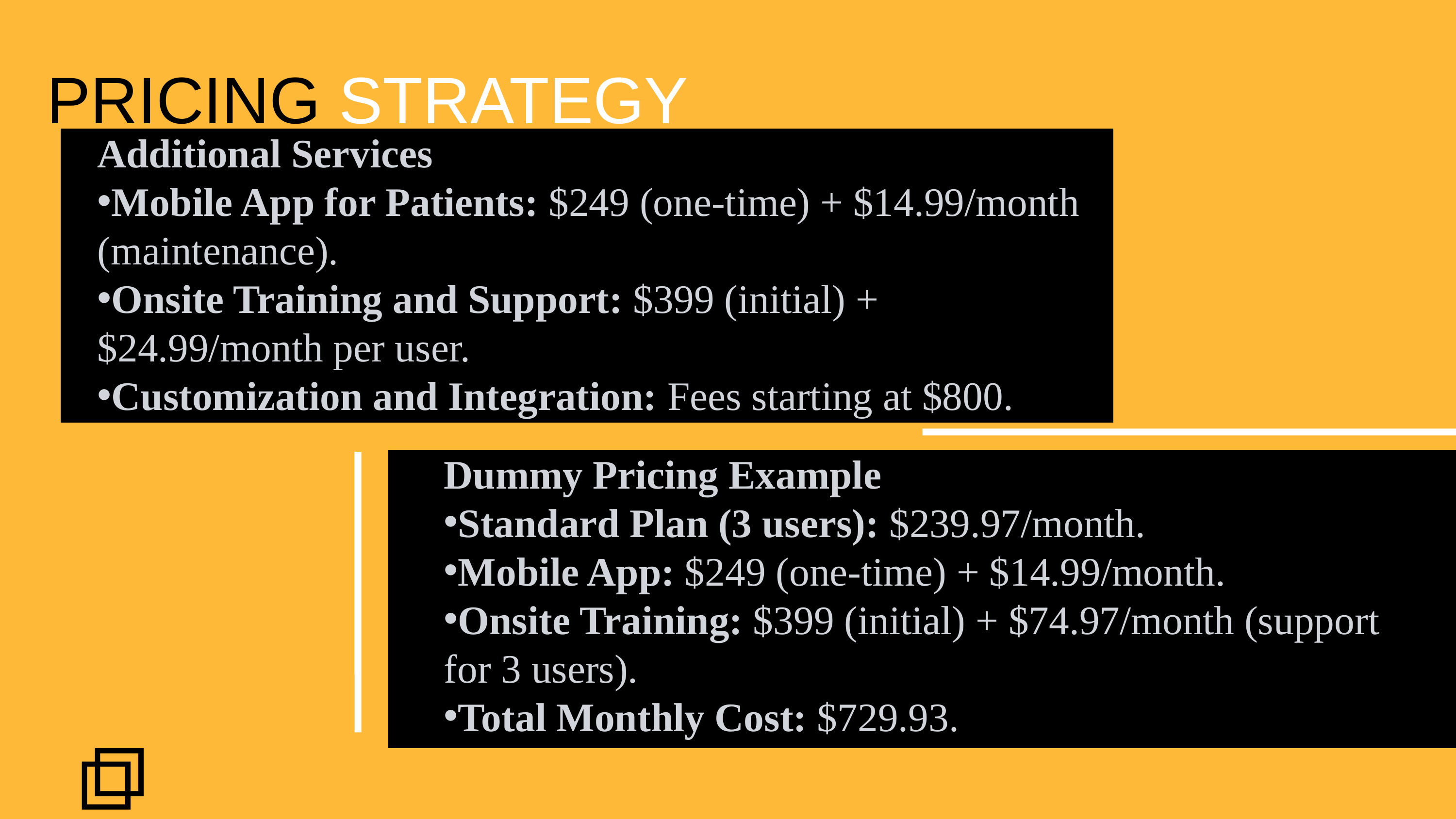

PRICING STRATEGY
Additional Services
Mobile App for Patients: $249 (one-time) + $14.99/month (maintenance).
Onsite Training and Support: $399 (initial) + $24.99/month per user.
Customization and Integration: Fees starting at $800.

Dummy Pricing Example
Standard Plan (3 users): $239.97/month.
Mobile App: $249 (one-time) + $14.99/month.
Onsite Training: $399 (initial) + $74.97/month (support for 3 users).
Total Monthly Cost: $729.93.

20